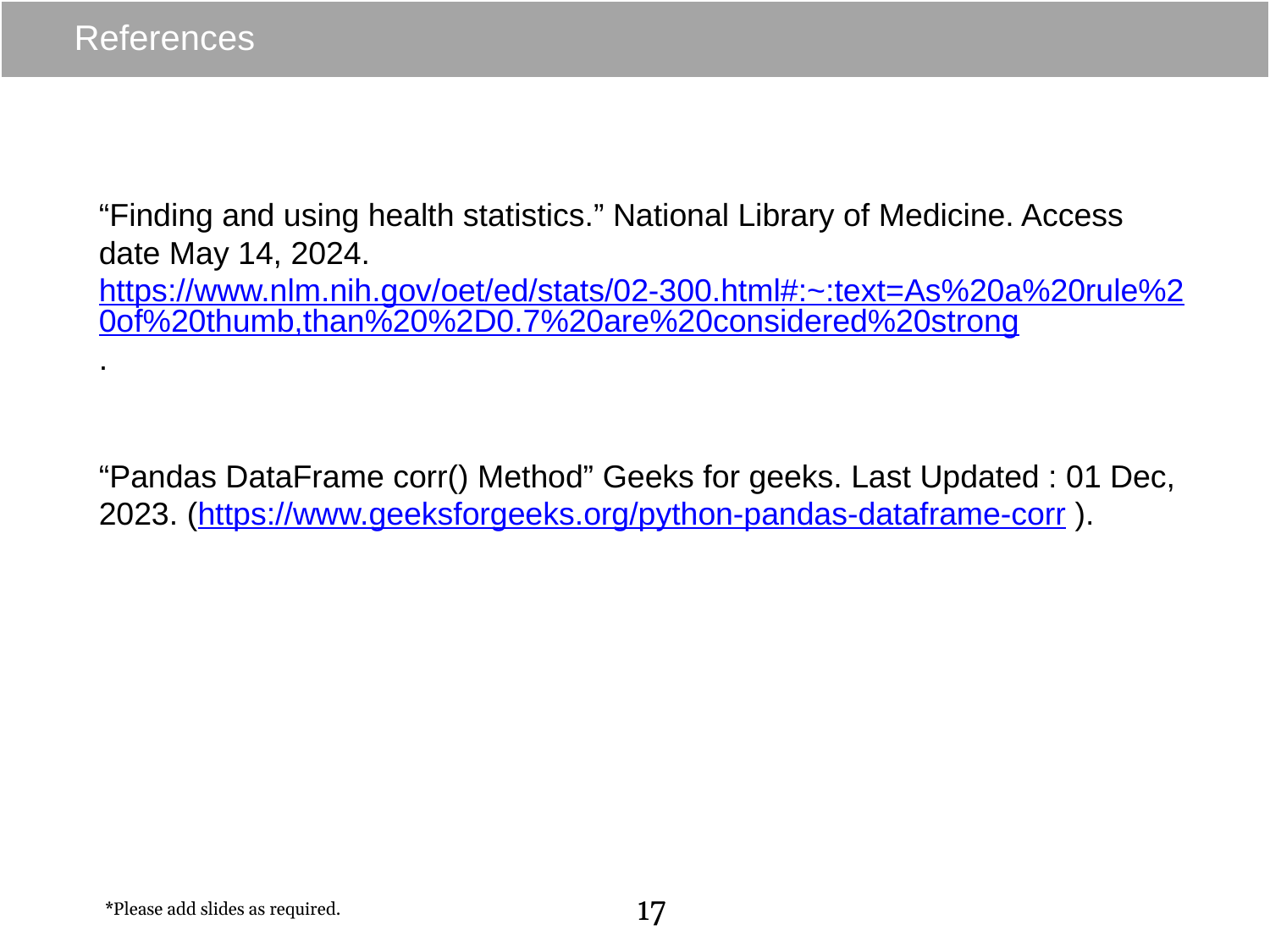

# References
“Finding and using health statistics.” National Library of Medicine. Access date May 14, 2024. https://www.nlm.nih.gov/oet/ed/stats/02-300.html#:~:text=As%20a%20rule%20of%20thumb,than%20%2D0.7%20are%20considered%20strong.

“Pandas DataFrame corr() Method” Geeks for geeks. Last Updated : 01 Dec, 2023. (https://www.geeksforgeeks.org/python-pandas-dataframe-corr ).

17
*Please add slides as required.